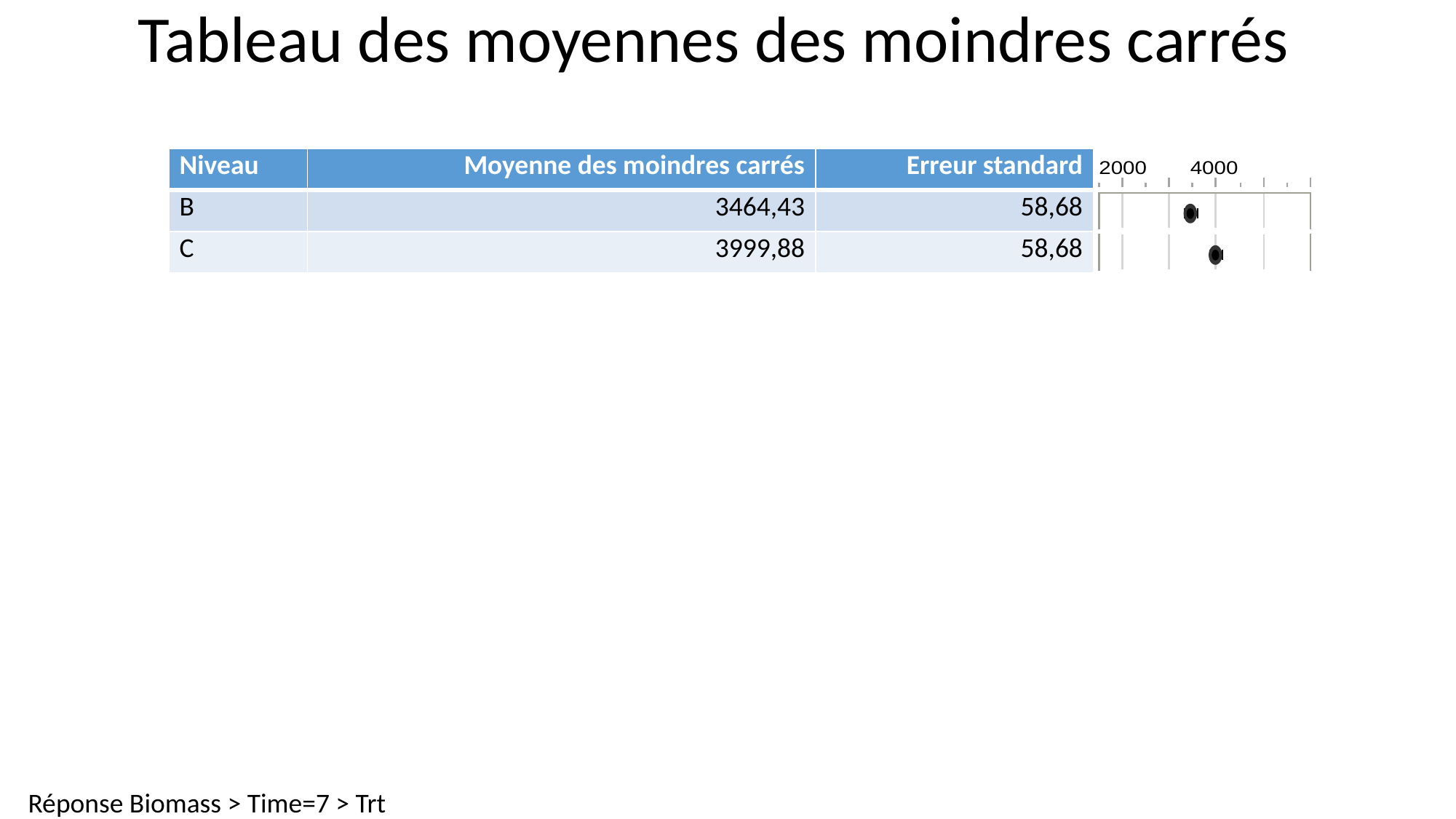

# Tableau des moyennes des moindres carrés
| Niveau | Moyenne des moindres carrés | Erreur standard |  |
| --- | --- | --- | --- |
| B | 3464,43 | 58,68 |  |
| C | 3999,88 | 58,68 |  |
Réponse Biomass > Time=7 > Trt